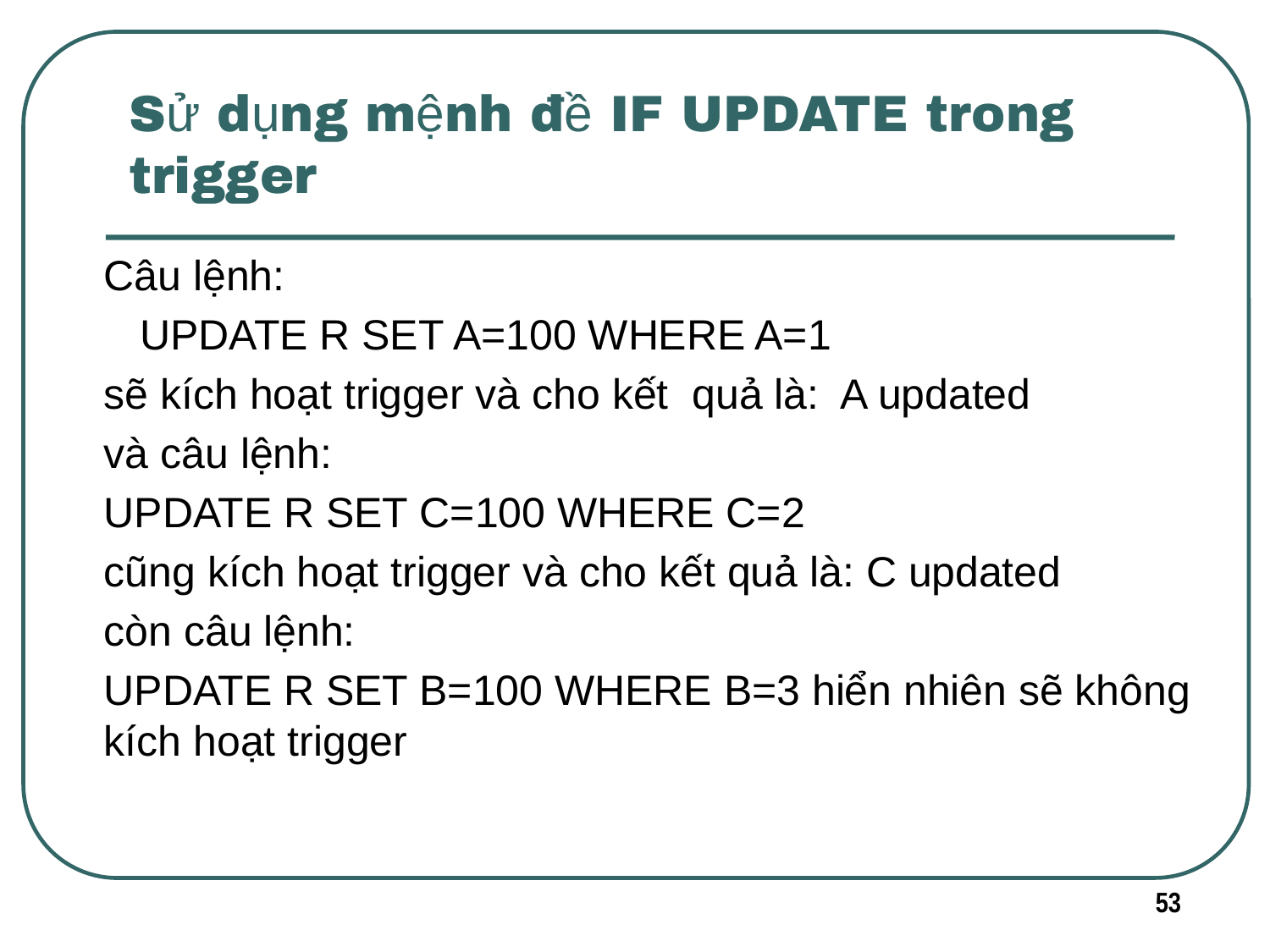

Sử dụng mệnh đề IF UPDATE trong trigger
Câu lệnh:
   UPDATE R SET A=100 WHERE A=1
sẽ kích hoạt trigger và cho kết  quả là:  A updated
và câu lệnh:
UPDATE R SET C=100 WHERE C=2
cũng kích hoạt trigger và cho kết quả là: C updated
còn câu lệnh:
UPDATE R SET B=100 WHERE B=3 hiển nhiên sẽ không kích hoạt trigger